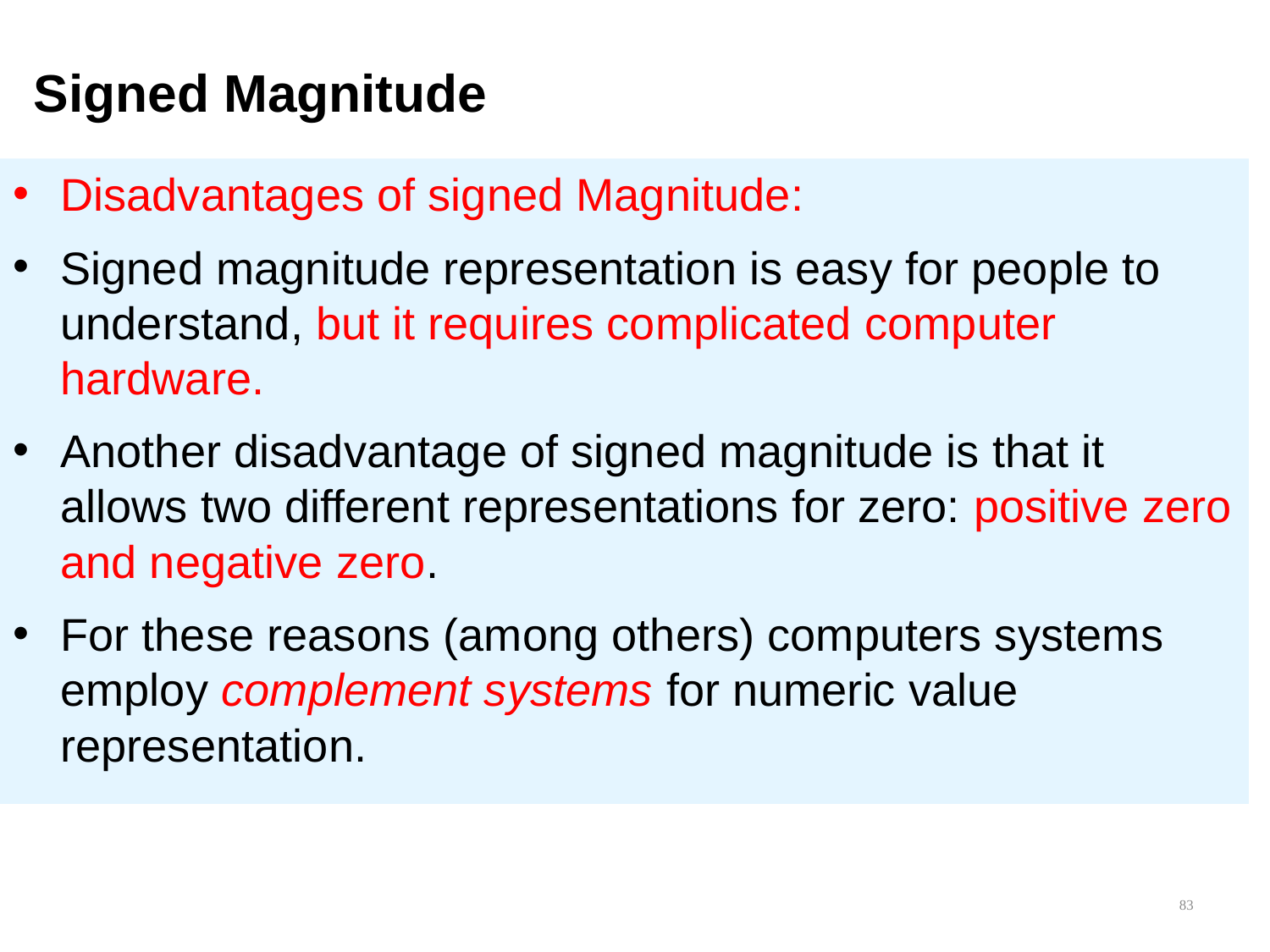

# Signed Magnitude
Disadvantages of signed Magnitude:
Signed magnitude representation is easy for people to understand, but it requires complicated computer hardware.
Another disadvantage of signed magnitude is that it allows two different representations for zero: positive zero and negative zero.
For these reasons (among others) computers systems employ complement systems for numeric value representation.
83